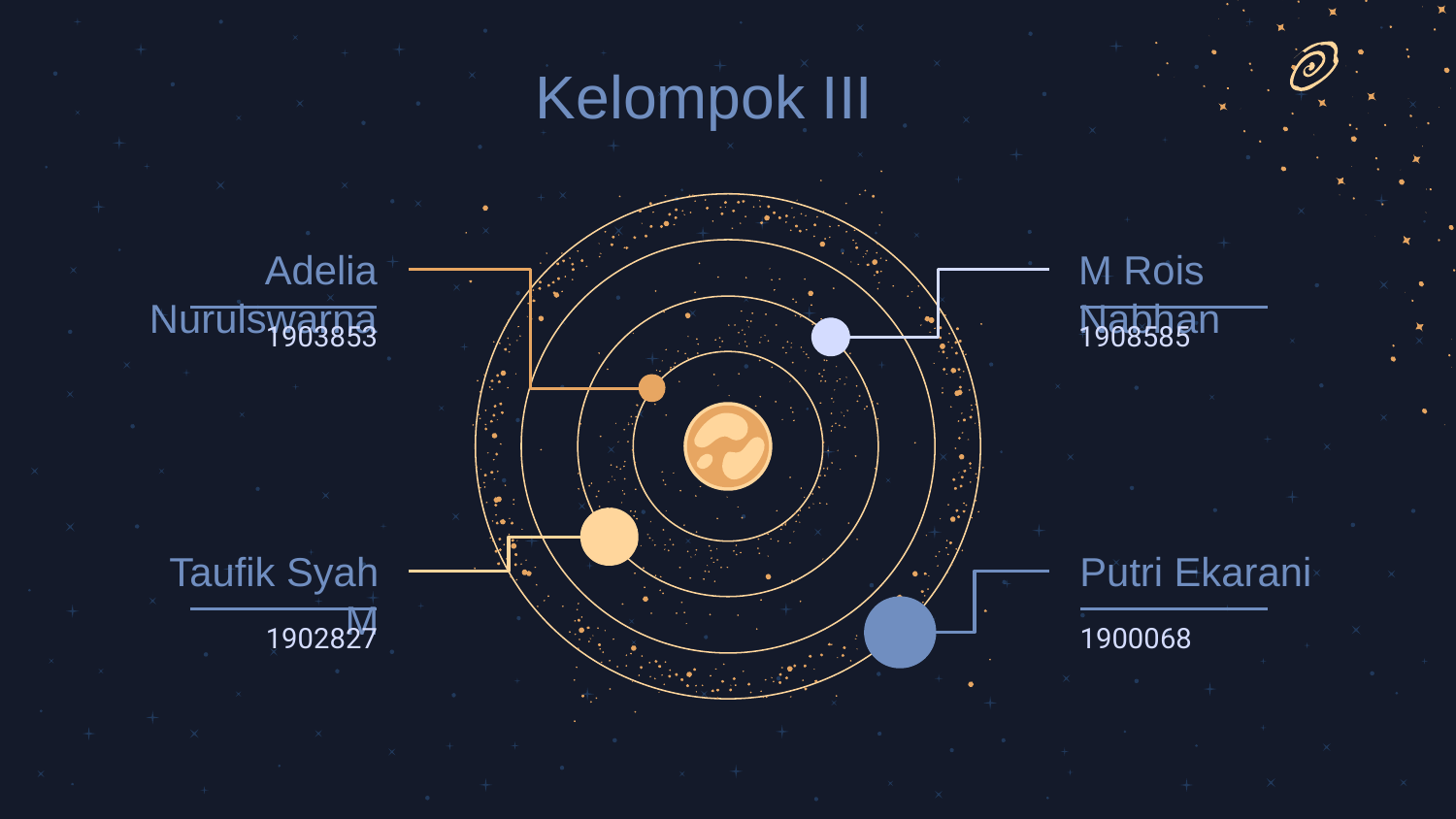

# Kelompok III

Adelia Nurulswarna
M Rois Nabhan

1903853
1908585

Taufik Syah M
Putri Ekarani

1902827
1900068